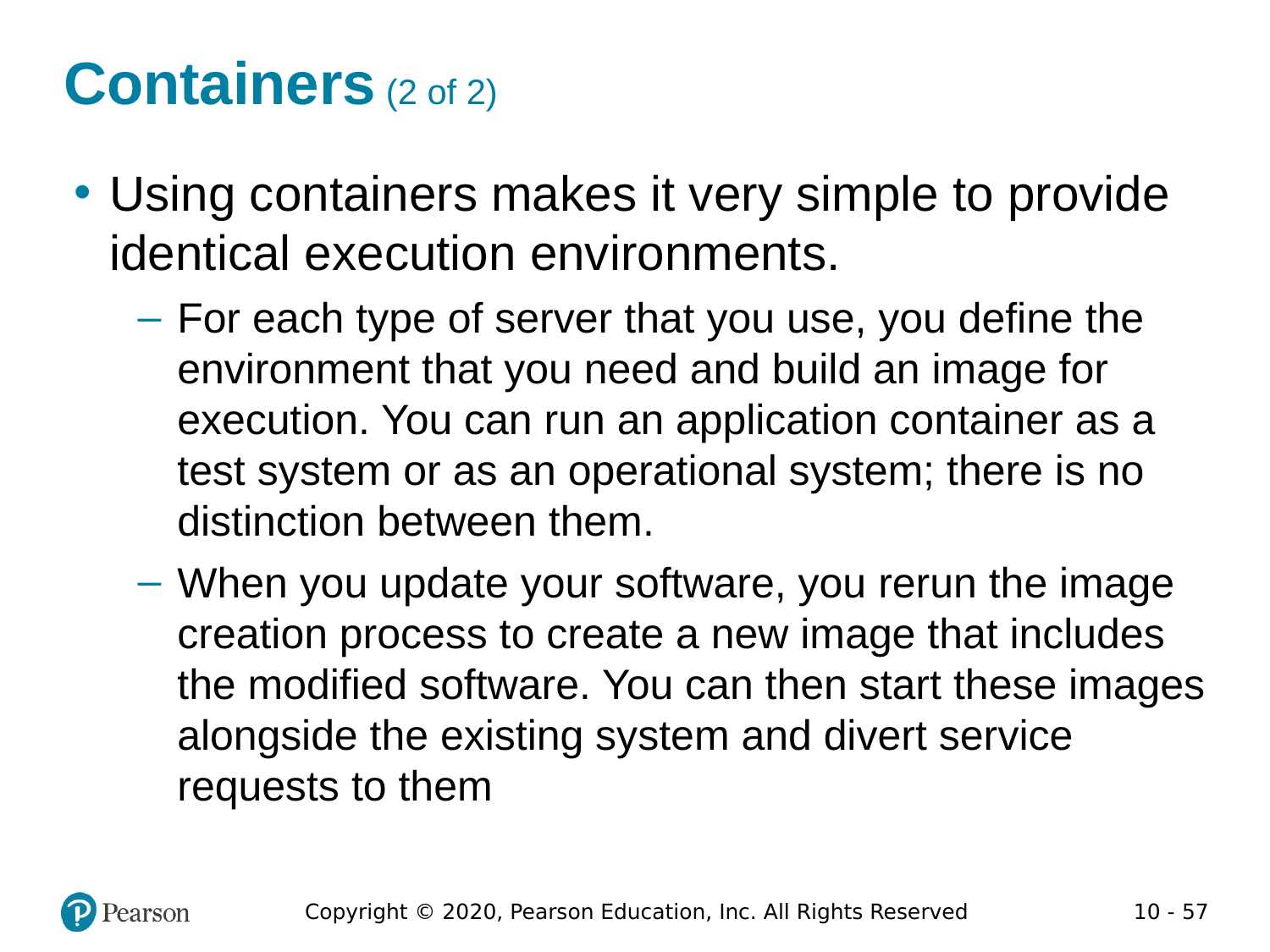

# Containers (2 of 2)
Using containers makes it very simple to provide identical execution environments.
For each type of server that you use, you define the environment that you need and build an image for execution. You can run an application container as a test system or as an operational system; there is no distinction between them.
When you update your software, you rerun the image creation process to create a new image that includes the modified software. You can then start these images alongside the existing system and divert service requests to them